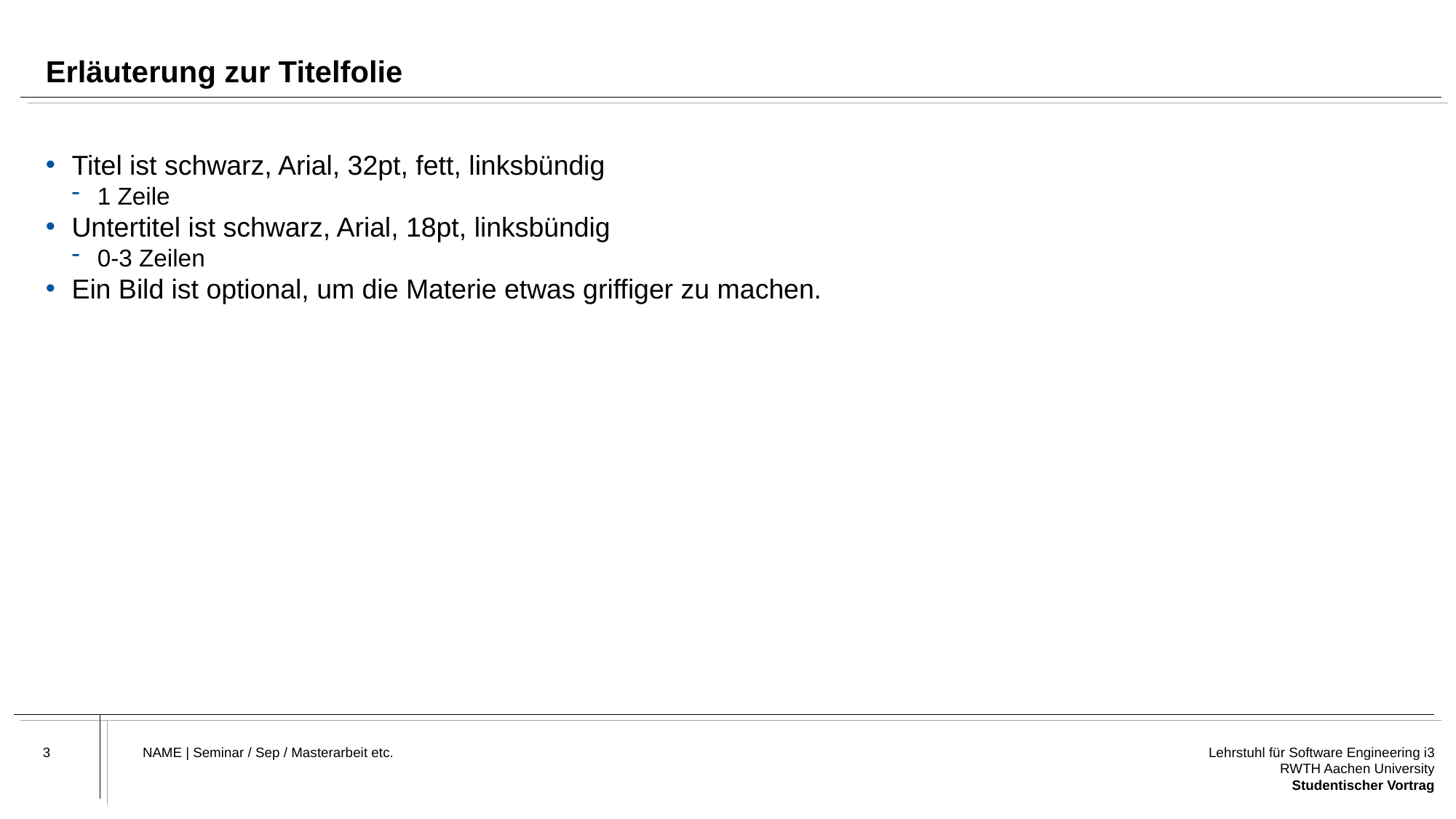

# Erläuterung zur Titelfolie
Titel ist schwarz, Arial, 32pt, fett, linksbündig
1 Zeile
Untertitel ist schwarz, Arial, 18pt, linksbündig
0-3 Zeilen
Ein Bild ist optional, um die Materie etwas griffiger zu machen.